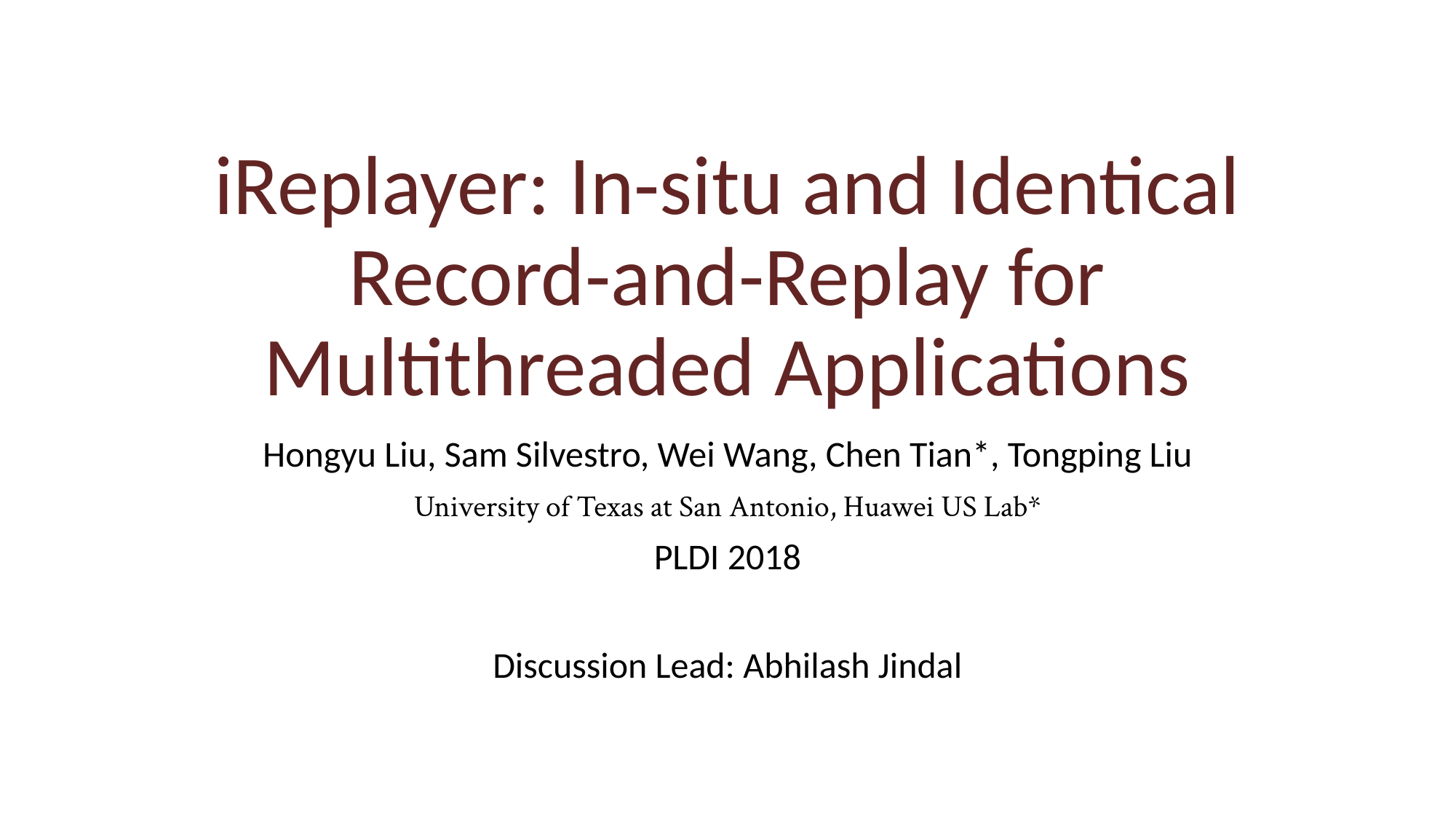

# iReplayer: In-situ and Identical Record-and-Replay for Multithreaded Applications
Hongyu Liu, Sam Silvestro, Wei Wang, Chen Tian*, Tongping Liu
University of Texas at San Antonio, Huawei US Lab*
PLDI 2018

Discussion Lead: Abhilash Jindal